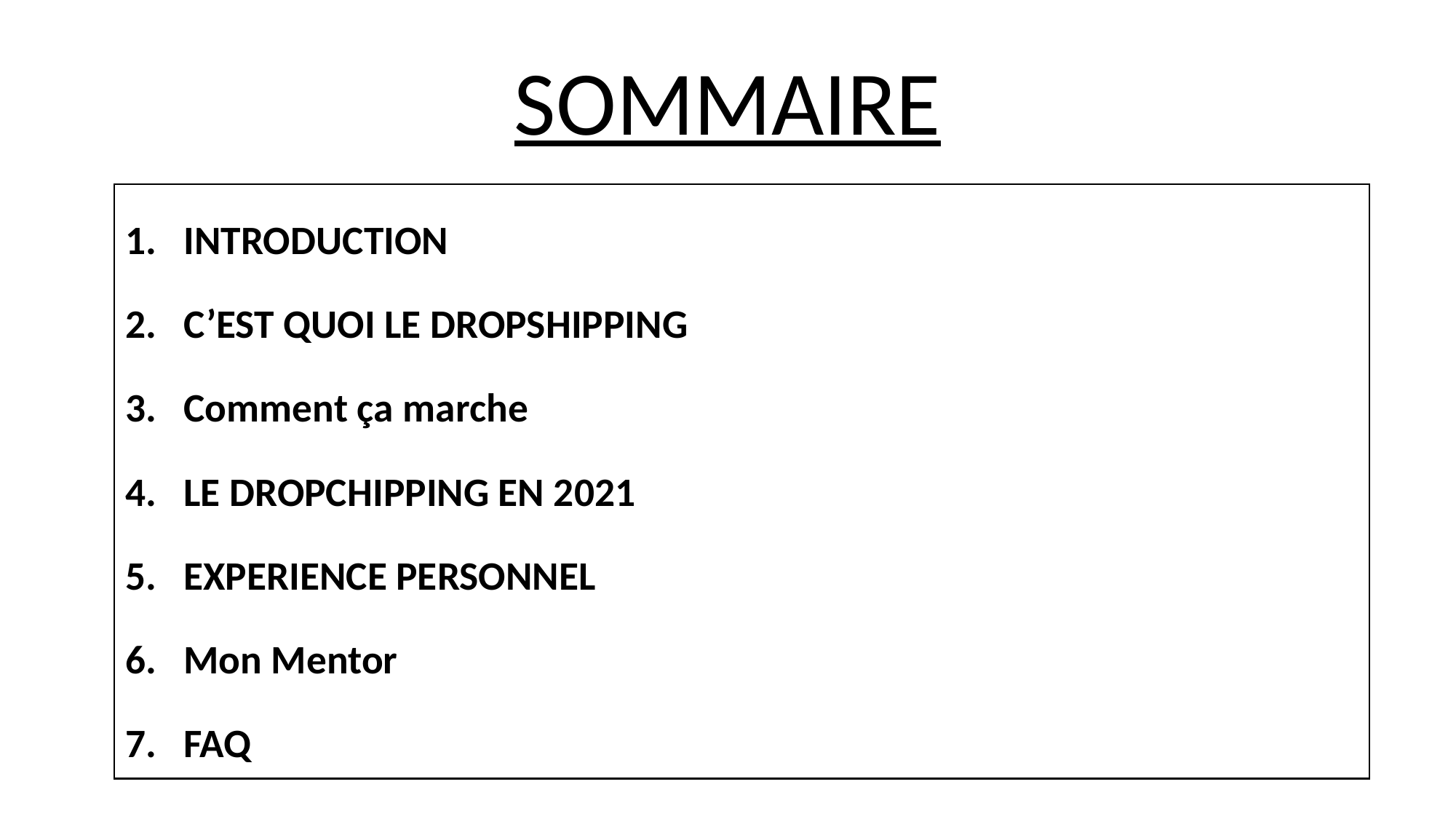

# SOMMAIRE
INTRODUCTION
C’EST QUOI LE DROPSHIPPING
Comment ça marche
LE DROPCHIPPING EN 2021
EXPERIENCE PERSONNEL
Mon Mentor
FAQ